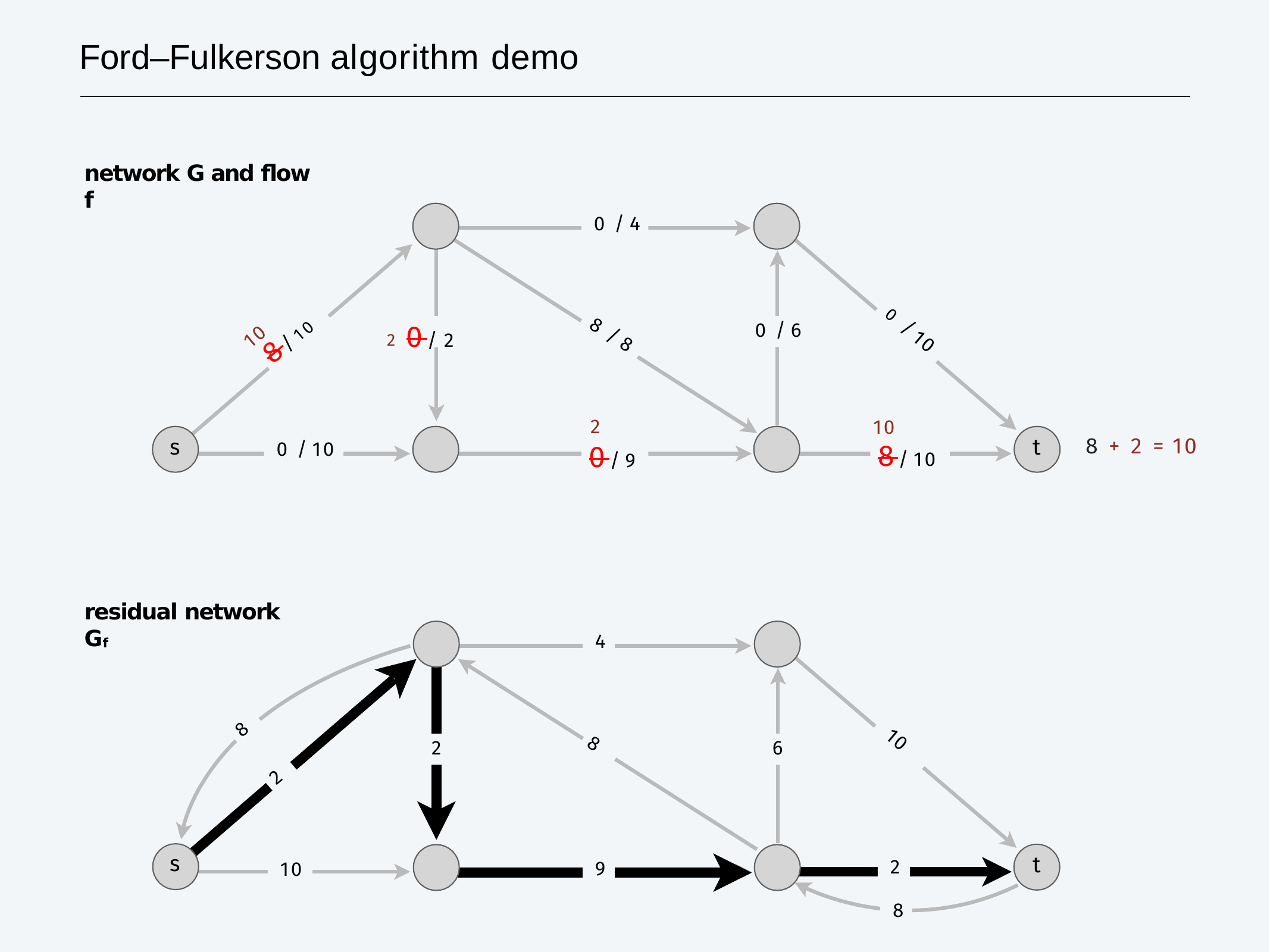

# Ford–Fulkerson algorithm demo

network G and flow f

0 / 4

2 0 / 2

0 / 6
10
0 / 10
8 / 8
8 / 10

2

10

8 + 2 = 10
s
t

0 / 10

8 / 10

0 / 9

residual network Gf

4

8

2

6
10
8

2

s
t

2
8

9
10